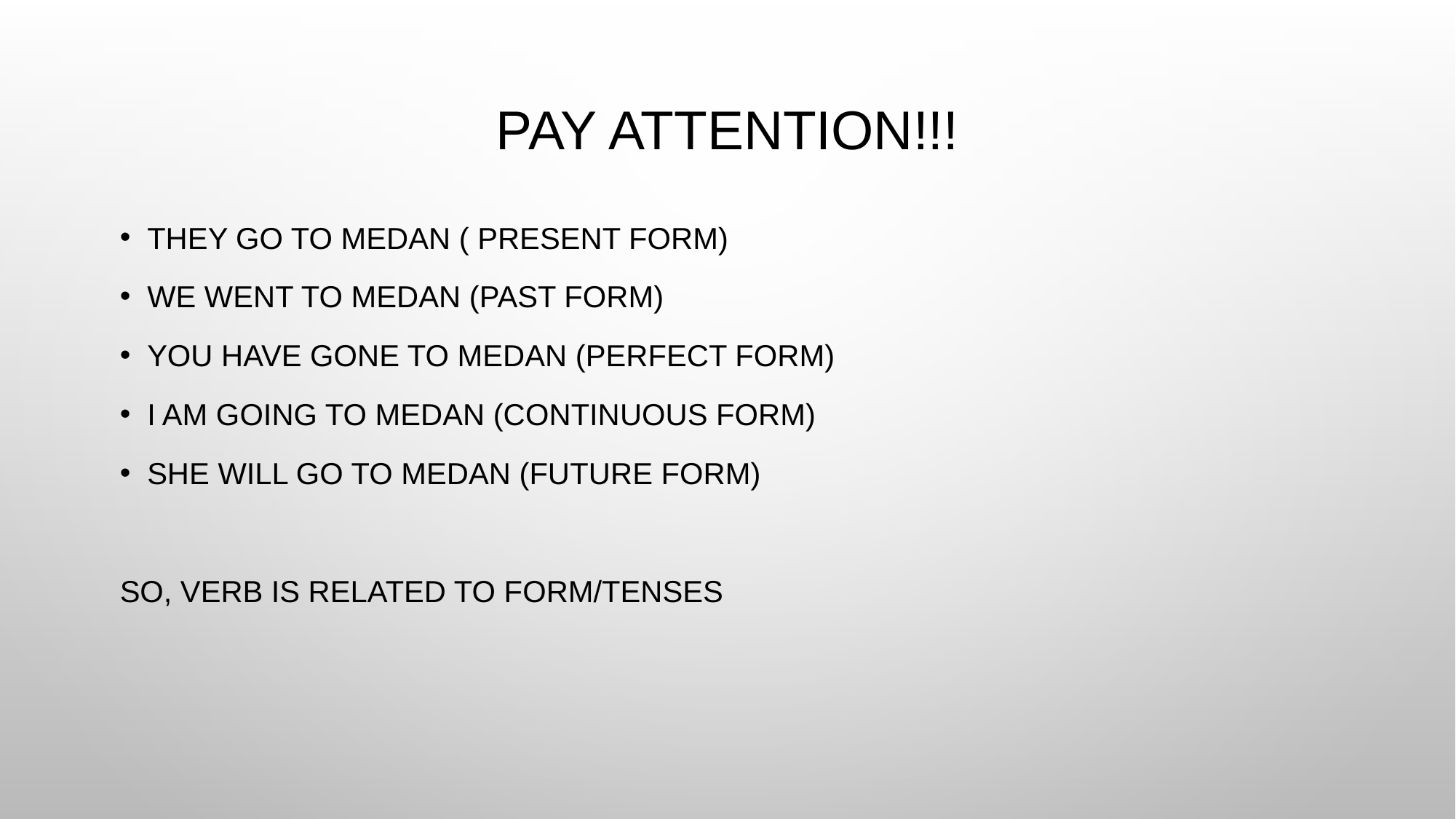

# Pay attention!!!
they go to medan ( present form)
we went to medan (past form)
you have gone to medan (perfect form)
I am going to medan (continuous form)
She will go to medan (future form)

So, verb is related to form/tenses